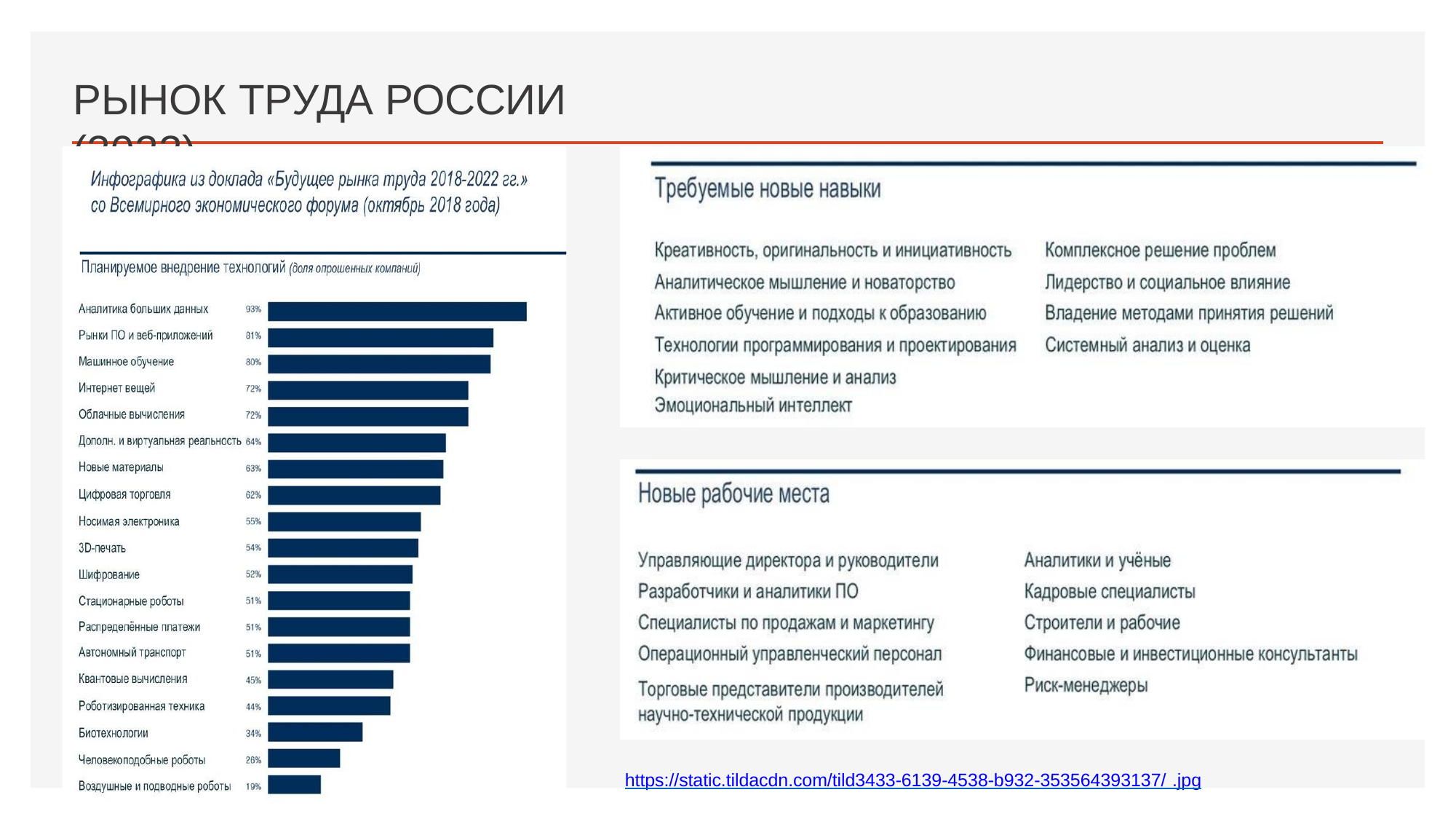

# РЫНОК ТРУДА РОССИИ (2022)

https://static.tildacdn.com/tild3433-6139-4538-b932-353564393137/ .jpg